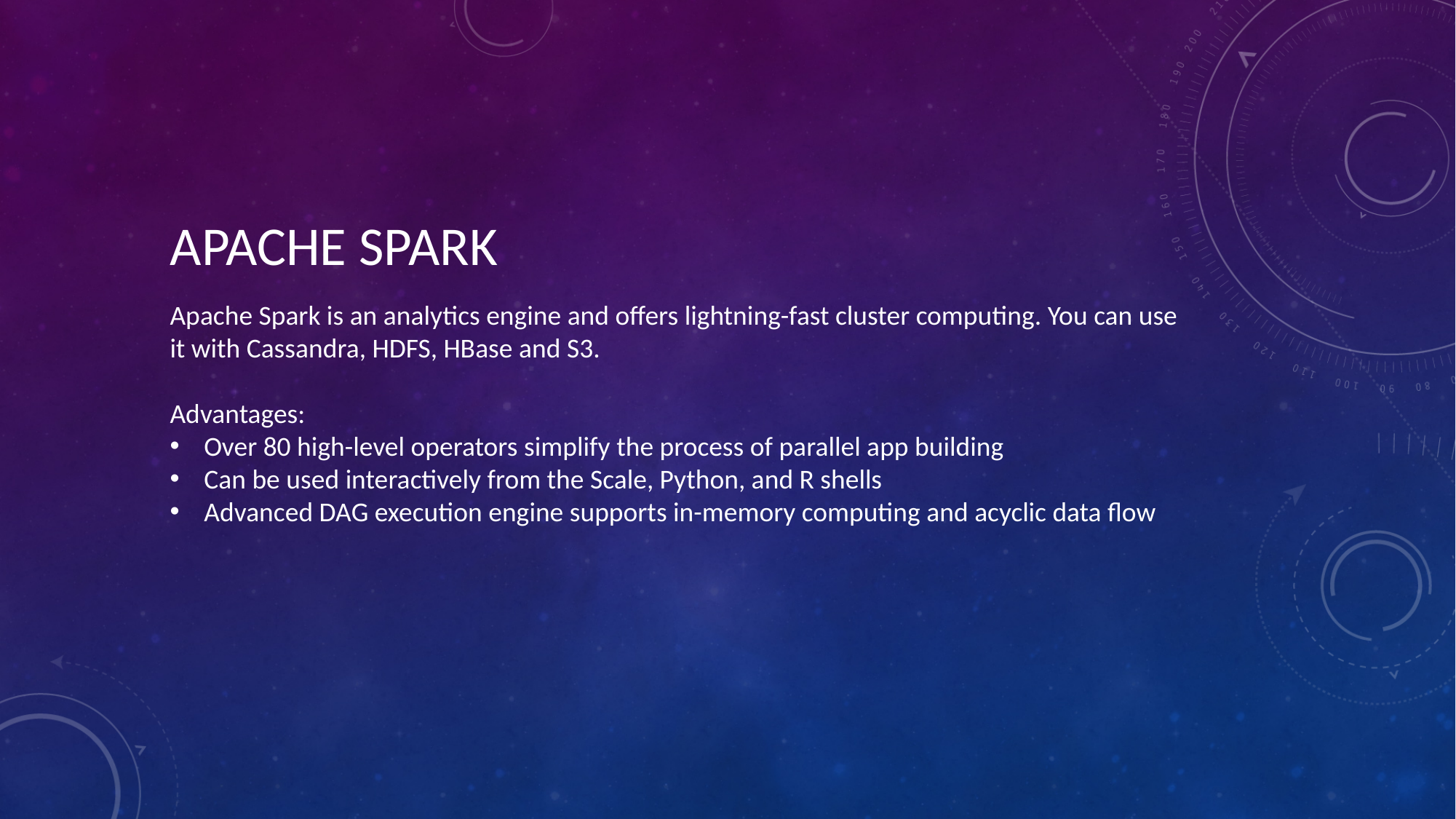

# Apache Spark
Apache Spark is an analytics engine and offers lightning-fast cluster computing. You can use it with Cassandra, HDFS, HBase and S3.

Advantages:
Over 80 high-level operators simplify the process of parallel app building
Can be used interactively from the Scale, Python, and R shells
Advanced DAG execution engine supports in-memory computing and acyclic data flow